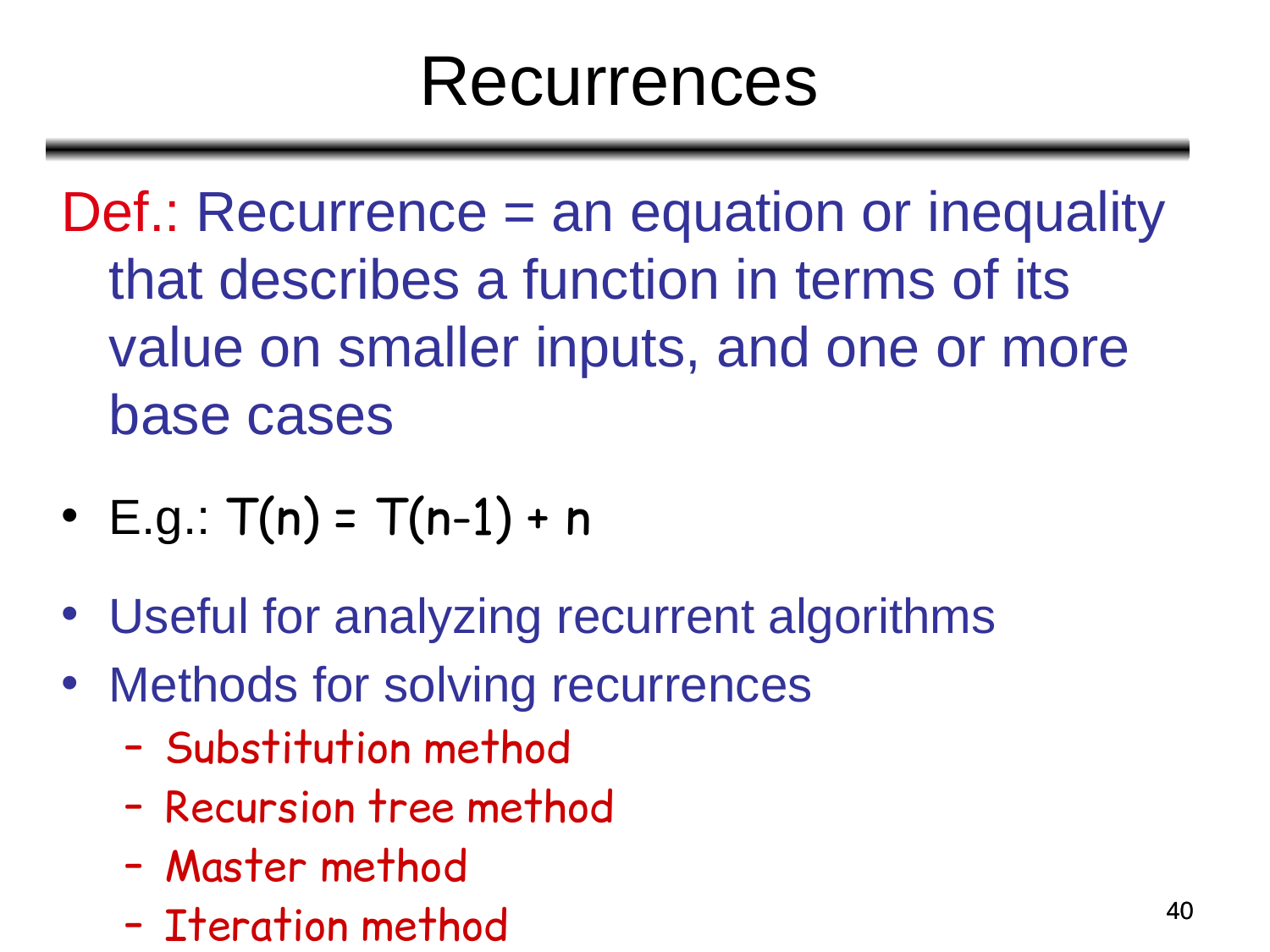

# Recurrences
Def.: Recurrence = an equation or inequality that describes a function in terms of its value on smaller inputs, and one or more base cases
E.g.: T(n) = T(n-1) + n
Useful for analyzing recurrent algorithms
Methods for solving recurrences
Substitution method
Recursion tree method
Master method
Iteration method
40
40